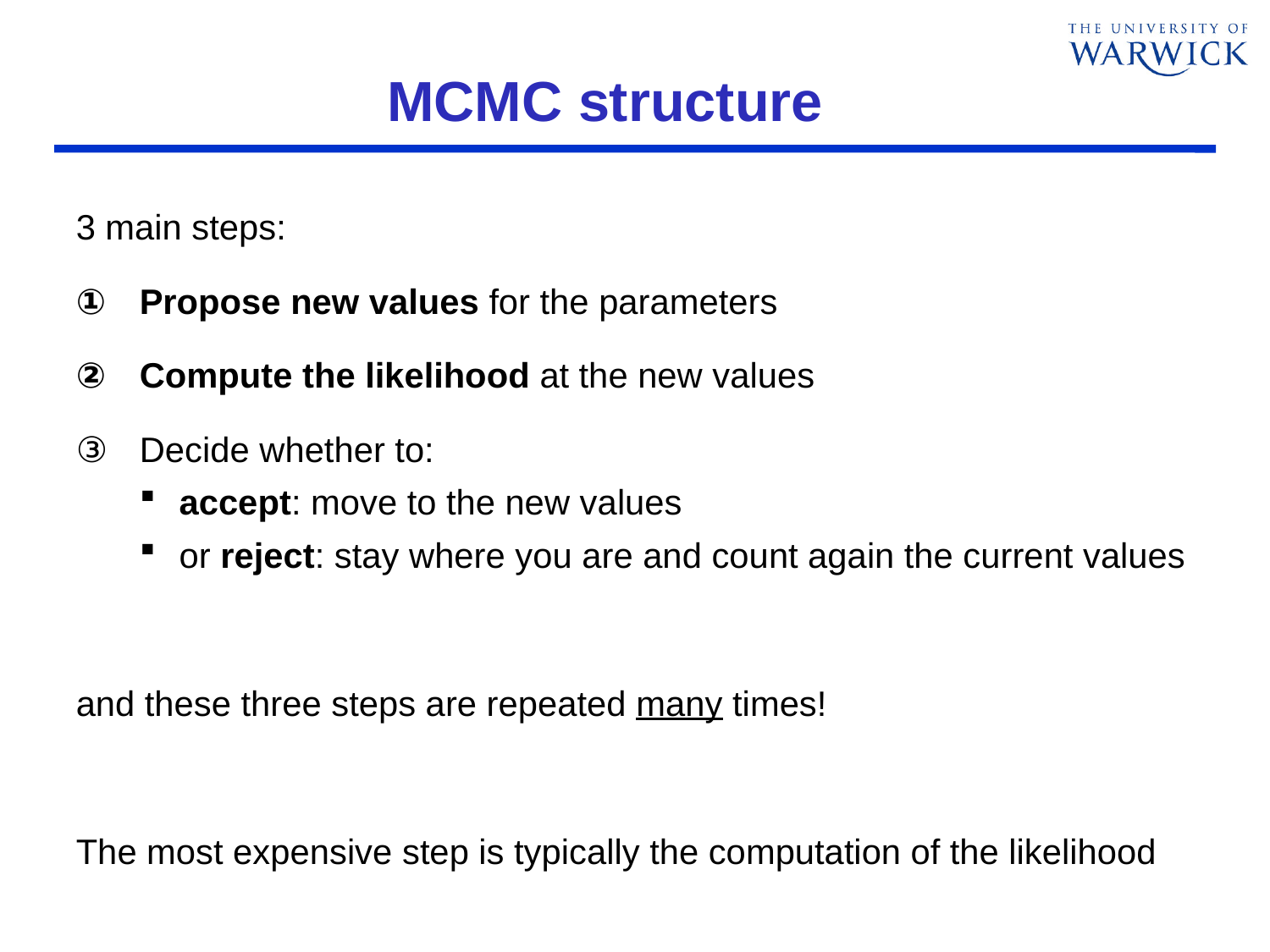

# MCMC structure
3 main steps:
Propose new values for the parameters
Compute the likelihood at the new values
Decide whether to:
accept: move to the new values
or reject: stay where you are and count again the current values

and these three steps are repeated many times!

The most expensive step is typically the computation of the likelihood